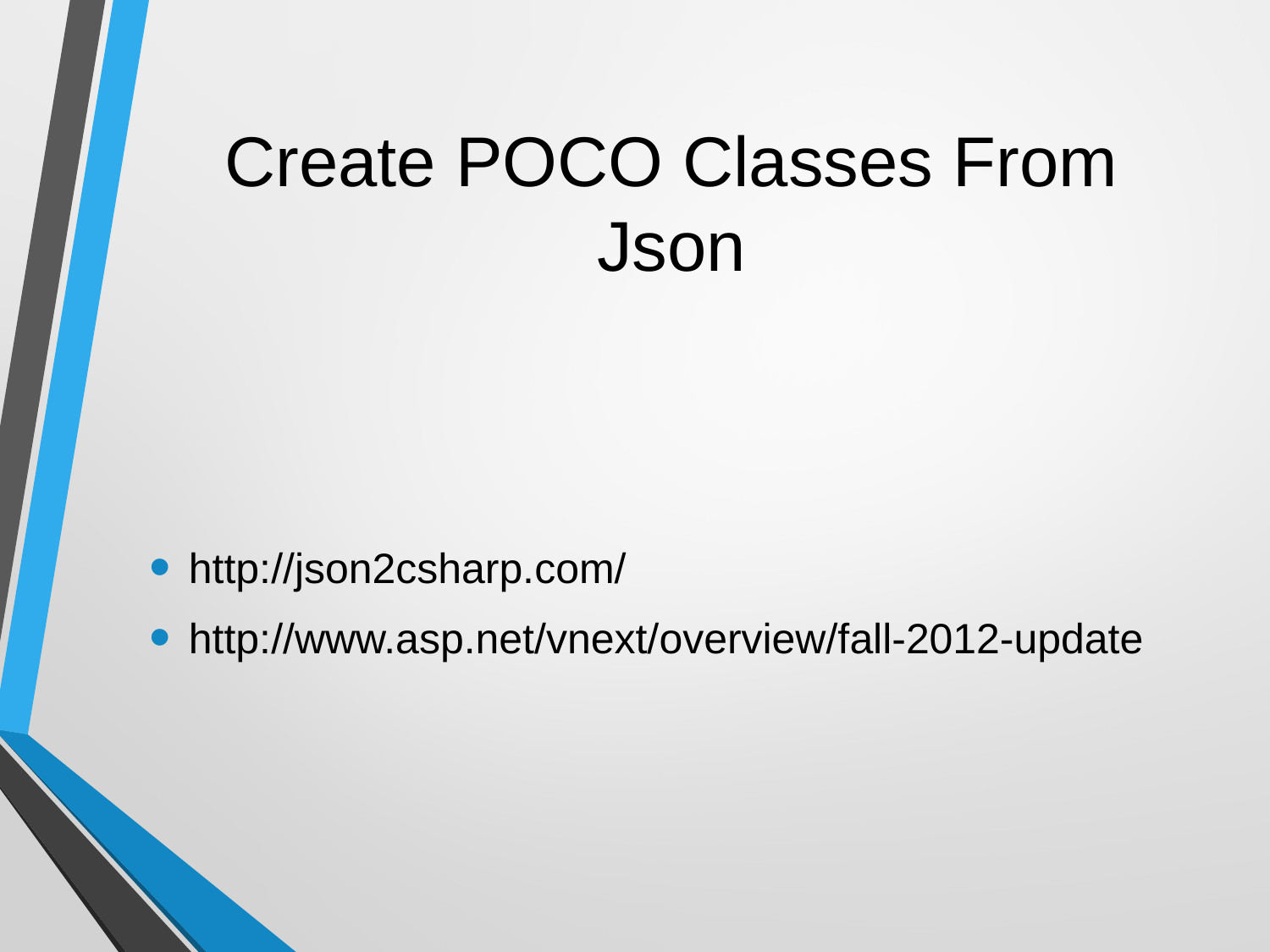

# Create POCO Classes From Json
http://json2csharp.com/
http://www.asp.net/vnext/overview/fall-2012-update